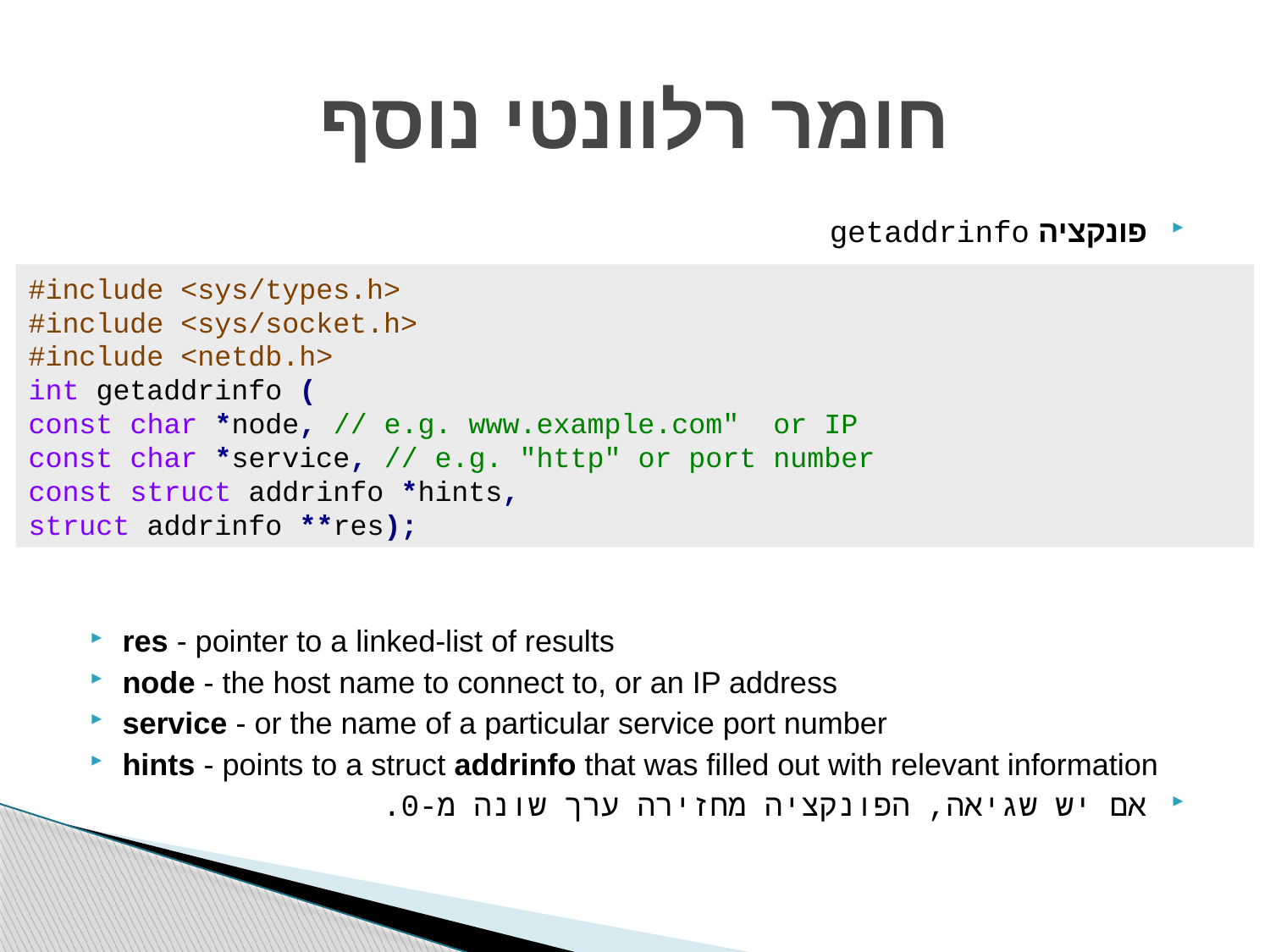

# חומר רלוונטי נוסף
פונקציה getaddrinfo

res - pointer to a linked-list of results
node - the host name to connect to, or an IP address
service - or the name of a particular service port number
hints - points to a struct addrinfo that was filled out with relevant information
אם יש שגיאה, הפונקציה מחזירה ערך שונה מ-0.

#include <sys/types.h>
#include <sys/socket.h>
#include <netdb.h>
int getaddrinfo (
const char *node, // e.g. www.example.com"  or IP
const char *service, // e.g. "http" or port number
const struct addrinfo *hints,
struct addrinfo **res);